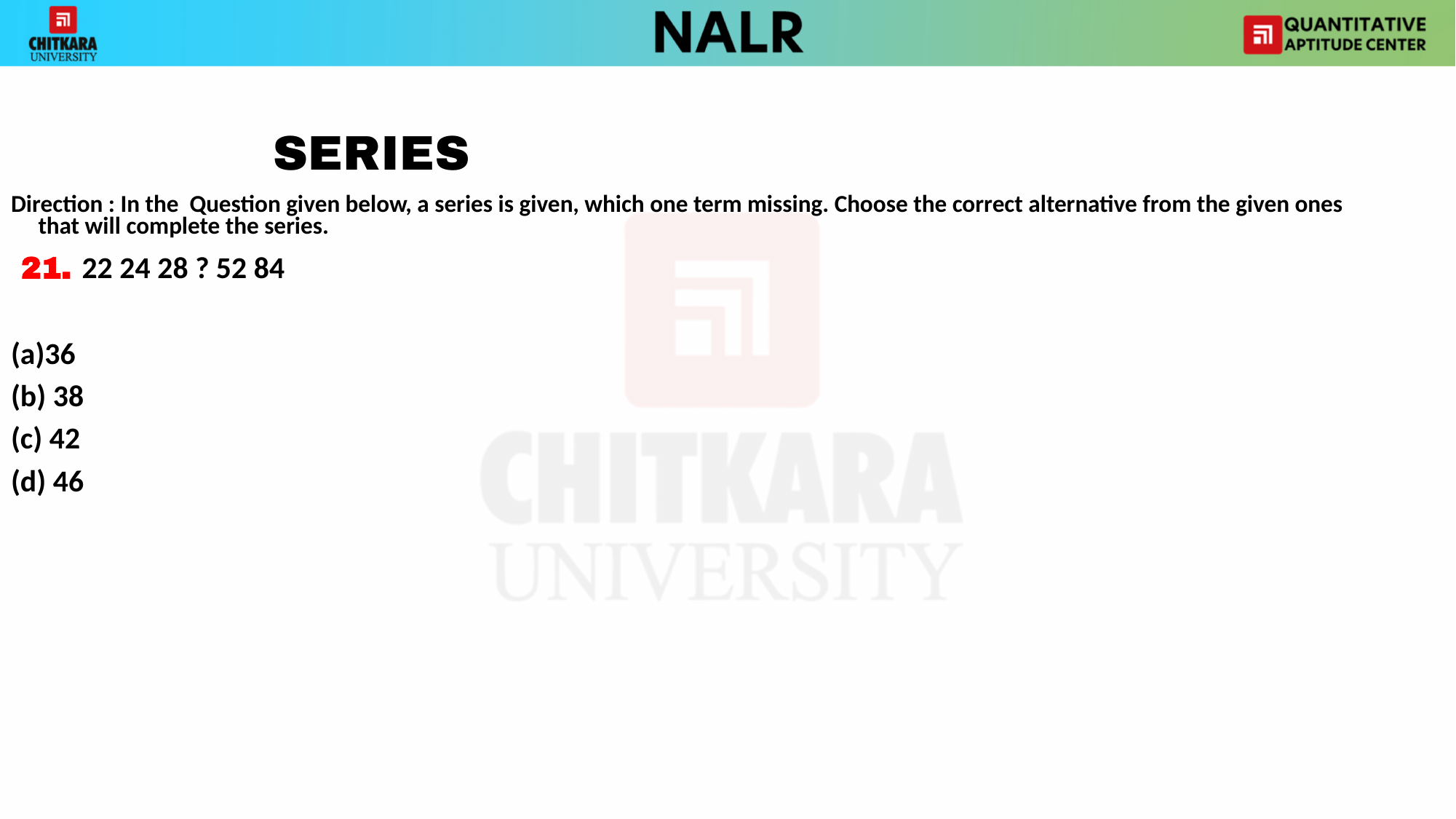

SERIES
Direction : In the  Question given below, a series is given, which one term missing. Choose the correct alternative from the given ones that will complete the series.
 21. 22 24 28 ? 52 84

36
(b) 38
(c) 42
(d) 46